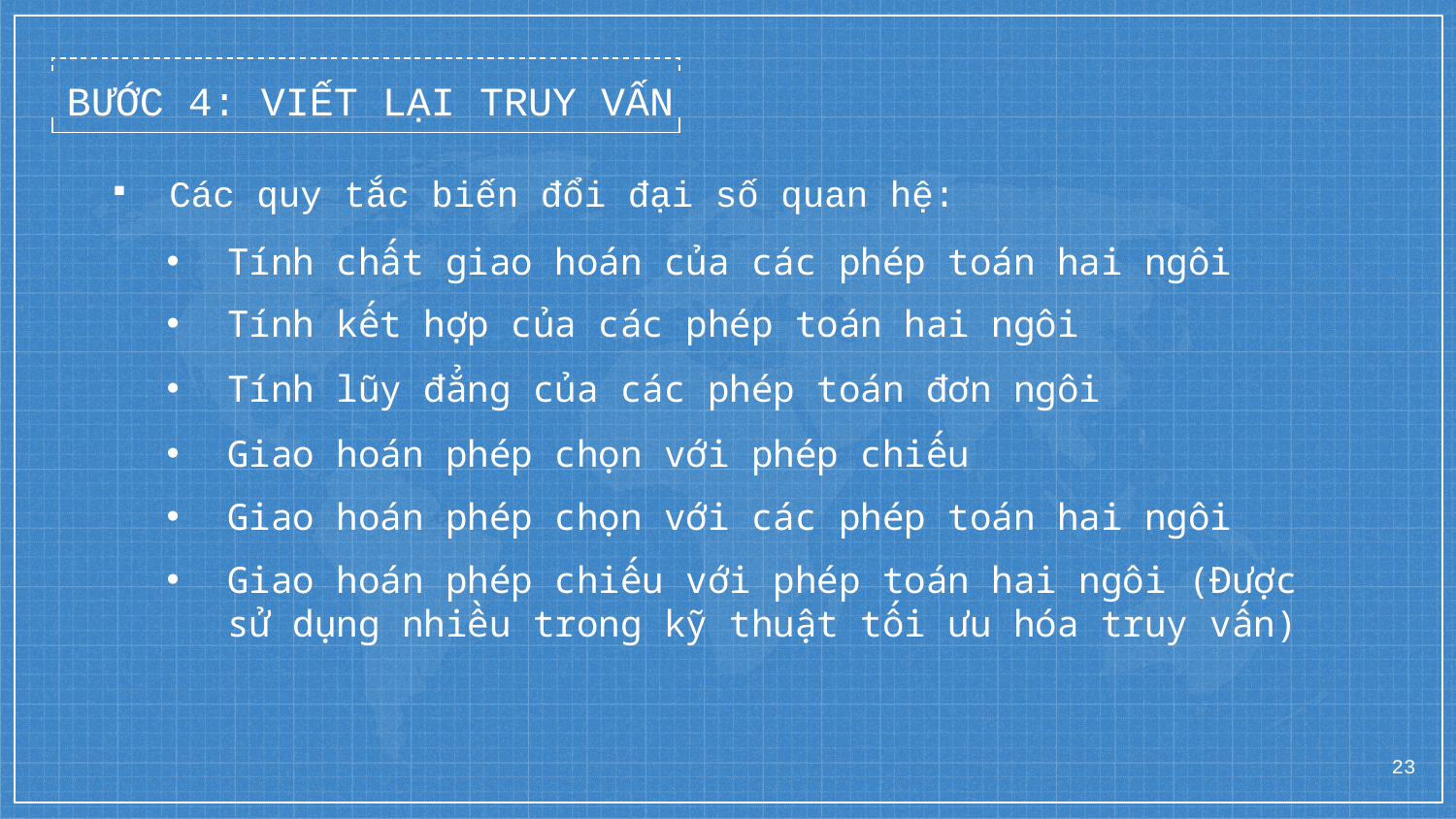

BƯỚC 4: VIẾT LẠI TRUY VẤN

Các quy tắc biến đổi đại số quan hệ:
Tính chất giao hoán của các phép toán hai ngôi
Tính kết hợp của các phép toán hai ngôi
Tính lũy đẳng của các phép toán đơn ngôi
Giao hoán phép chọn với phép chiếu
Giao hoán phép chọn với các phép toán hai ngôi
Giao hoán phép chiếu với phép toán hai ngôi (Được sử dụng nhiều trong kỹ thuật tối ưu hóa truy vấn)
23